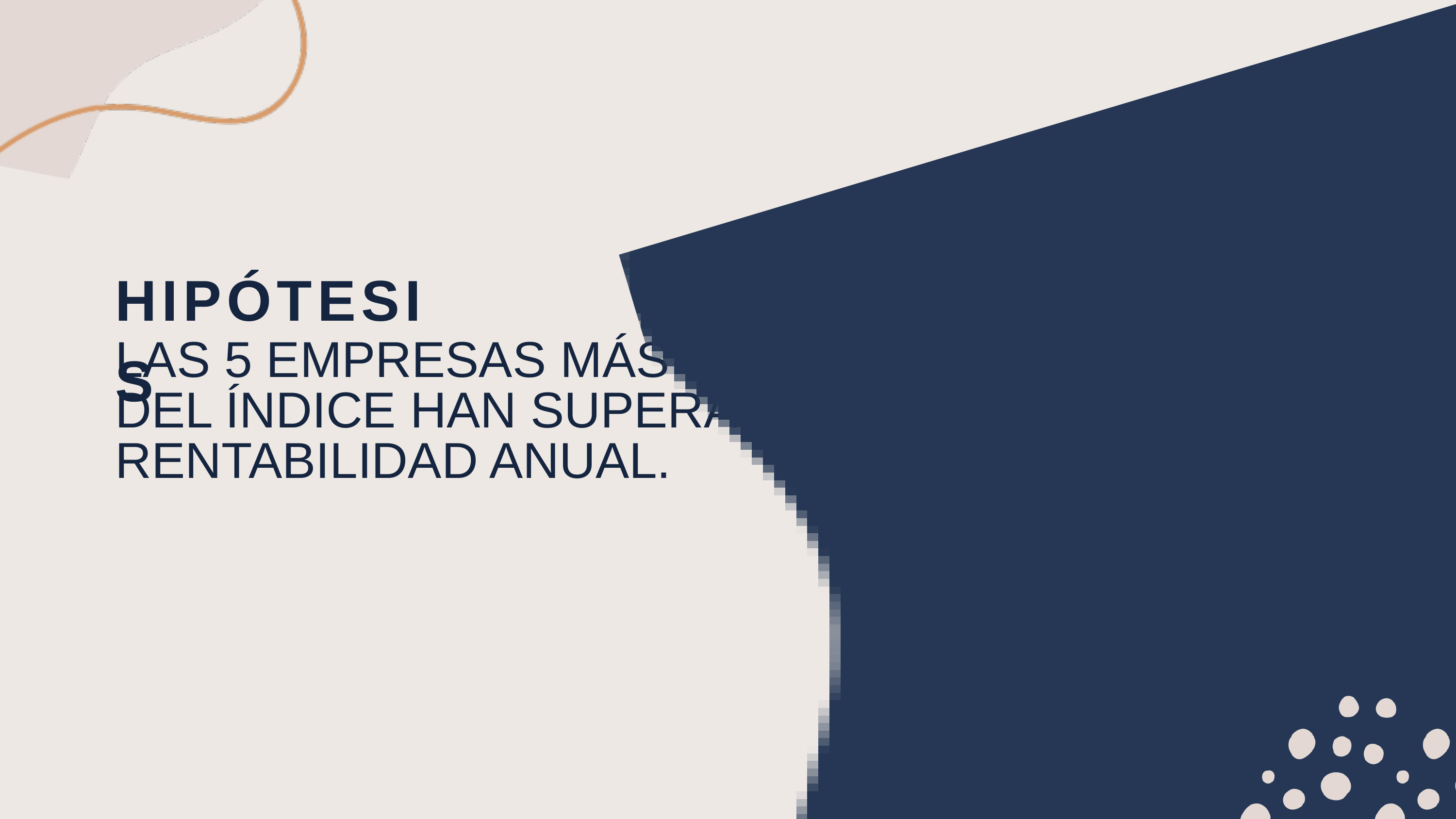

HIPÓTESIS
LAS 5 EMPRESAS MÁS GRANDES
DEL ÍNDICE HAN SUPERADO SU RENTABILIDAD ANUAL.